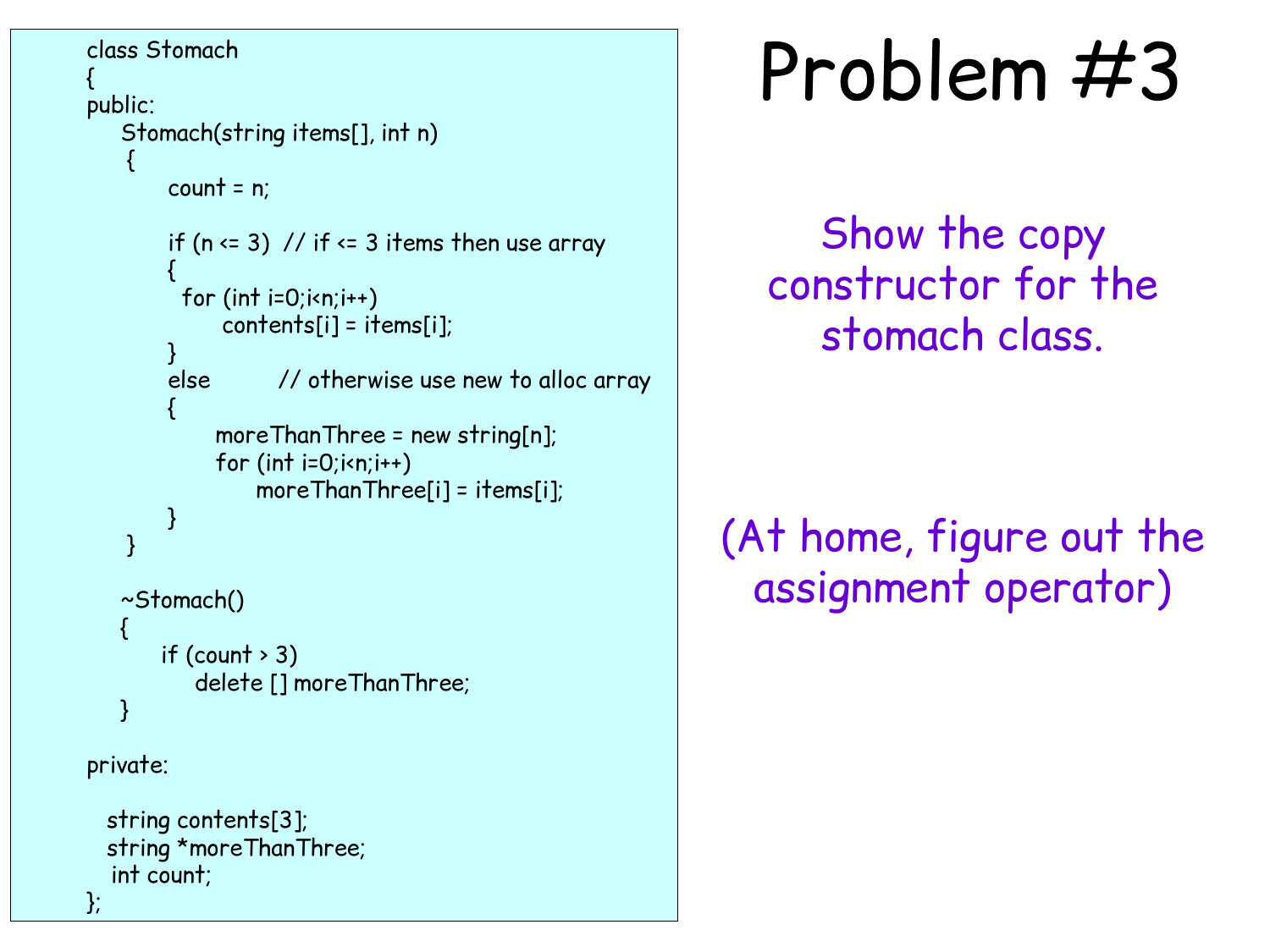

# Problem #3
class Stomach
{
public:
     Stomach(string items[], int n)
      {
            count = n;

            if (n <= 3)  // if <= 3 items then use array
            {
              for (int i=0;i<n;i++)
                    contents[i] = items[i];
            }
            else          // otherwise use new to alloc array
            {
                   moreThanThree = new string[n];
                   for (int i=0;i<n;i++)
                         moreThanThree[i] = items[i];
            }
      }

     ~Stomach()
     {
           if (count > 3)
                delete [] moreThanThree;
     }

private:

   string contents[3];
   string *moreThanThree;
             int count;
};
Show the copy constructor for the stomach class.
(At home, figure out the assignment operator)